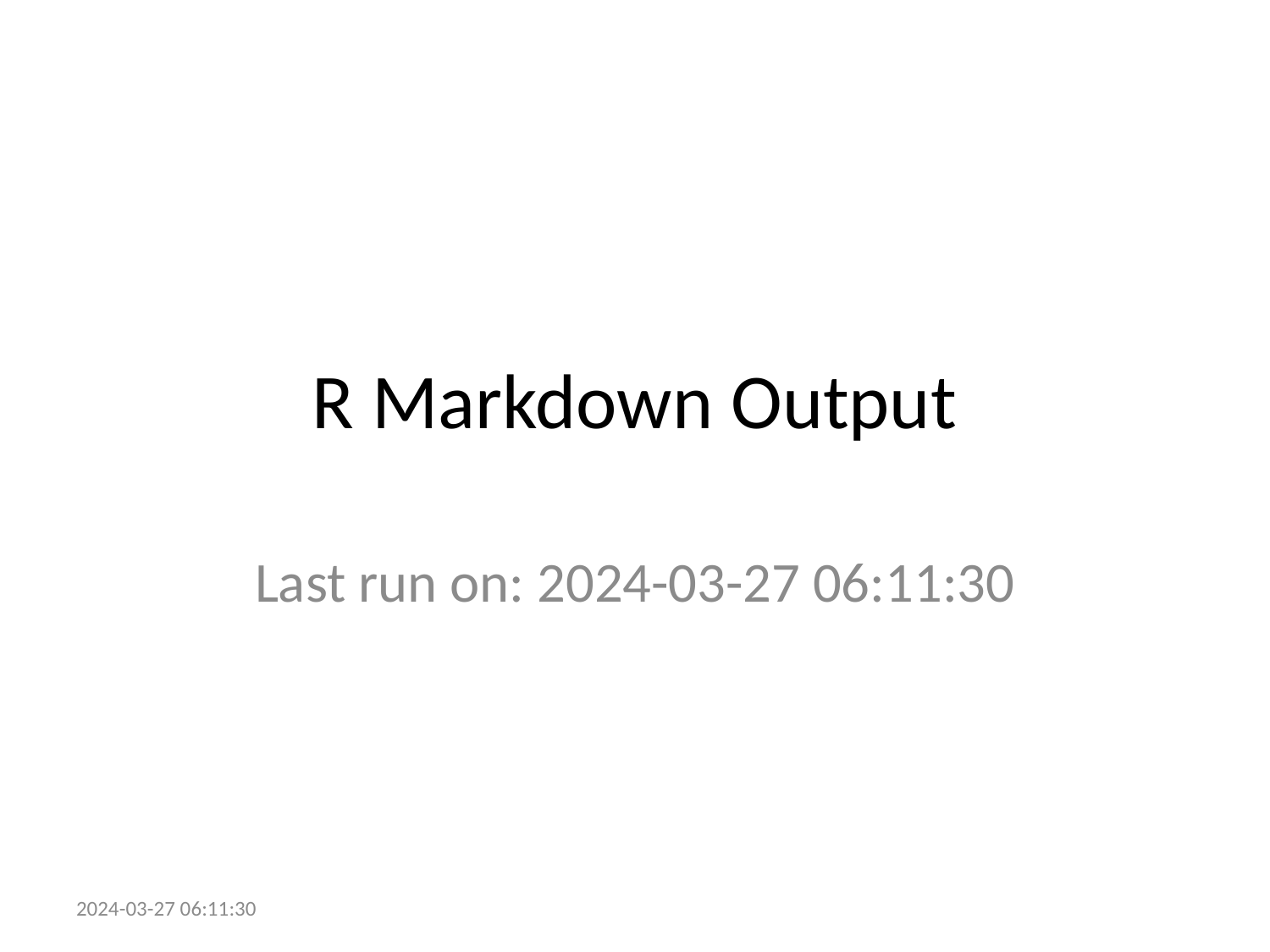

# R Markdown Output
Last run on: 2024-03-27 06:11:30
2024-03-27 06:11:30